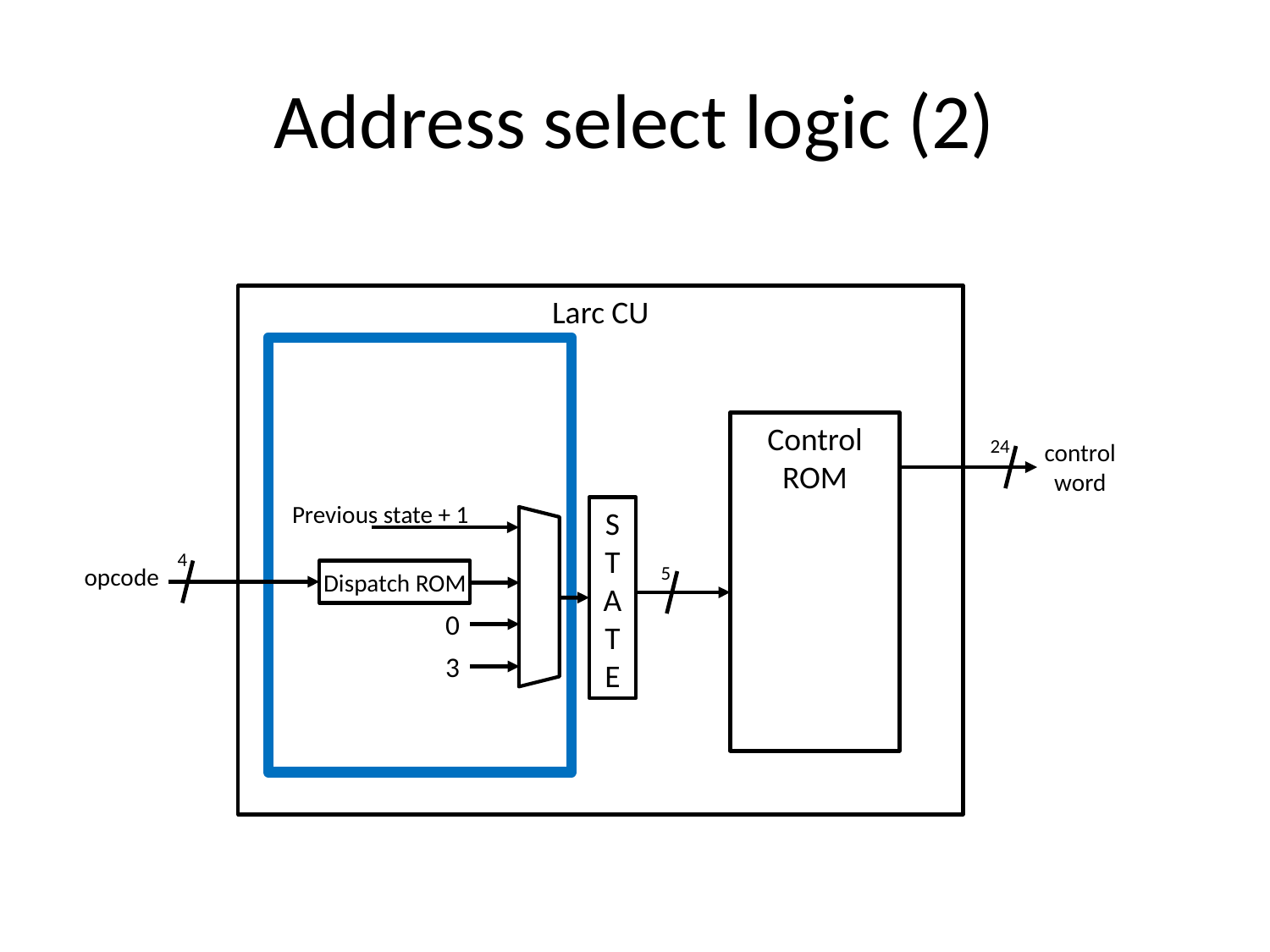

# Address select logic (2)
Larc CU

Control ROM
24
control word
S
T
A
T
E
Previous state + 1
4
Dispatch ROM
5
opcode

0
3